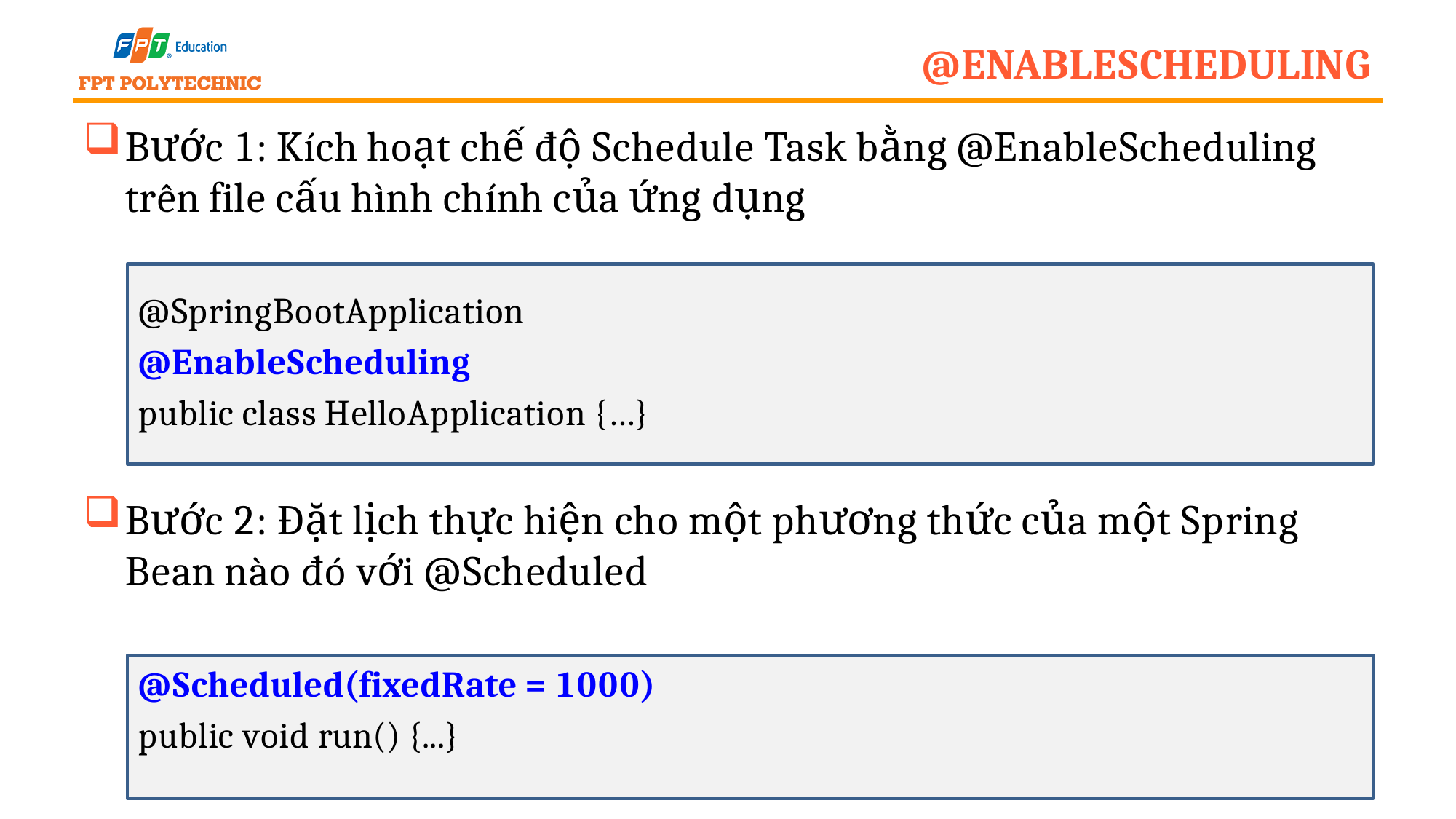

# @EnableScheduling
Bước 1: Kích hoạt chế độ Schedule Task bằng @EnableScheduling trên file cấu hình chính của ứng dụng

@SpringBootApplication
@EnableScheduling
public class HelloApplication {…}

Bước 2: Đặt lịch thực hiện cho một phương thức của một Spring Bean nào đó với @Scheduled

@Scheduled(fixedRate = 1000)
public void run() {...}